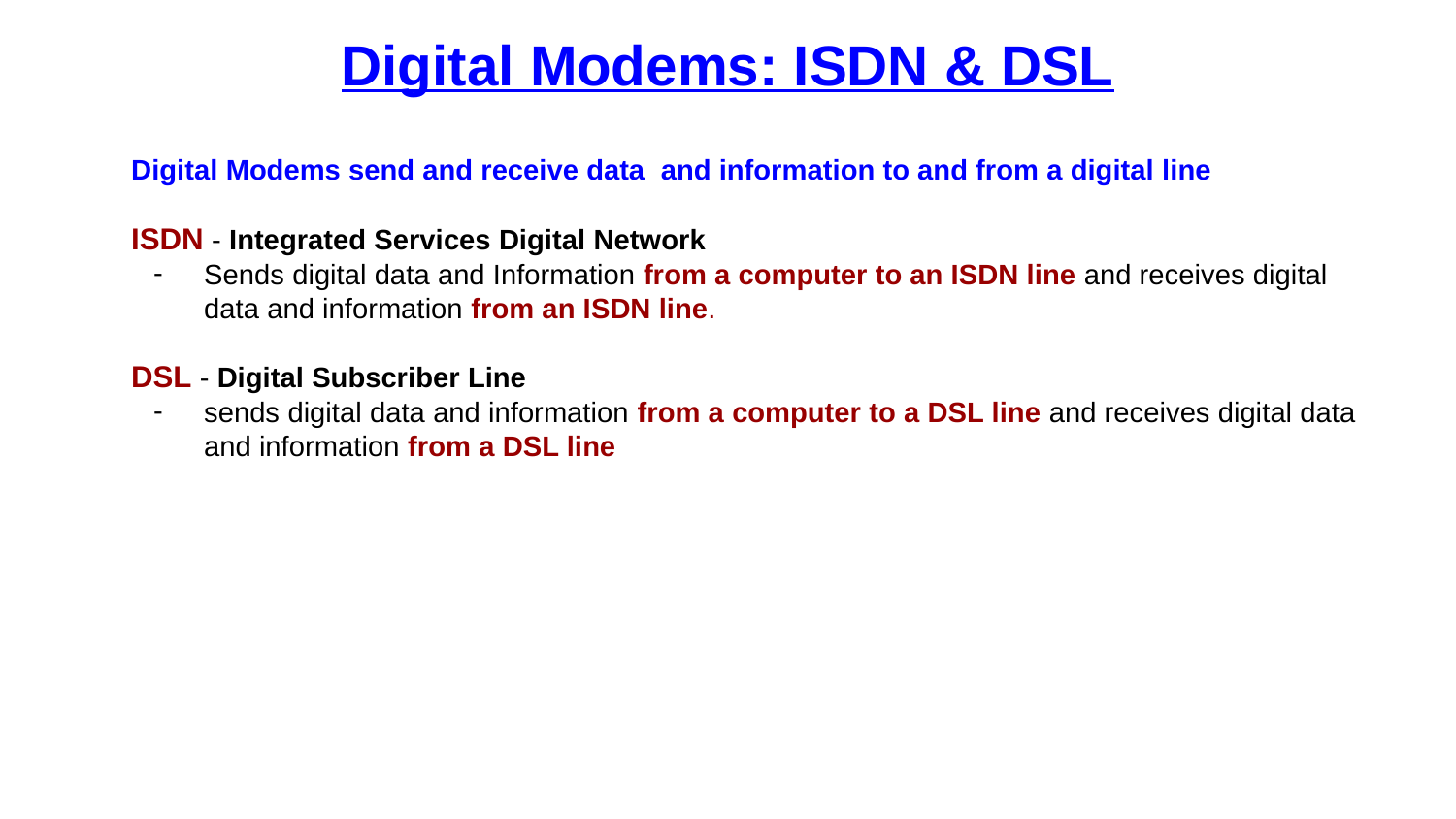

Digital Modems: ISDN & DSL
Digital Modems send and receive data  and information to and from a digital line

ISDN - Integrated Services Digital Network
Sends digital data and Information from a computer to an ISDN line and receives digital data and information from an ISDN line.

DSL - Digital Subscriber Line
sends digital data and information from a computer to a DSL line and receives digital data and information from a DSL line